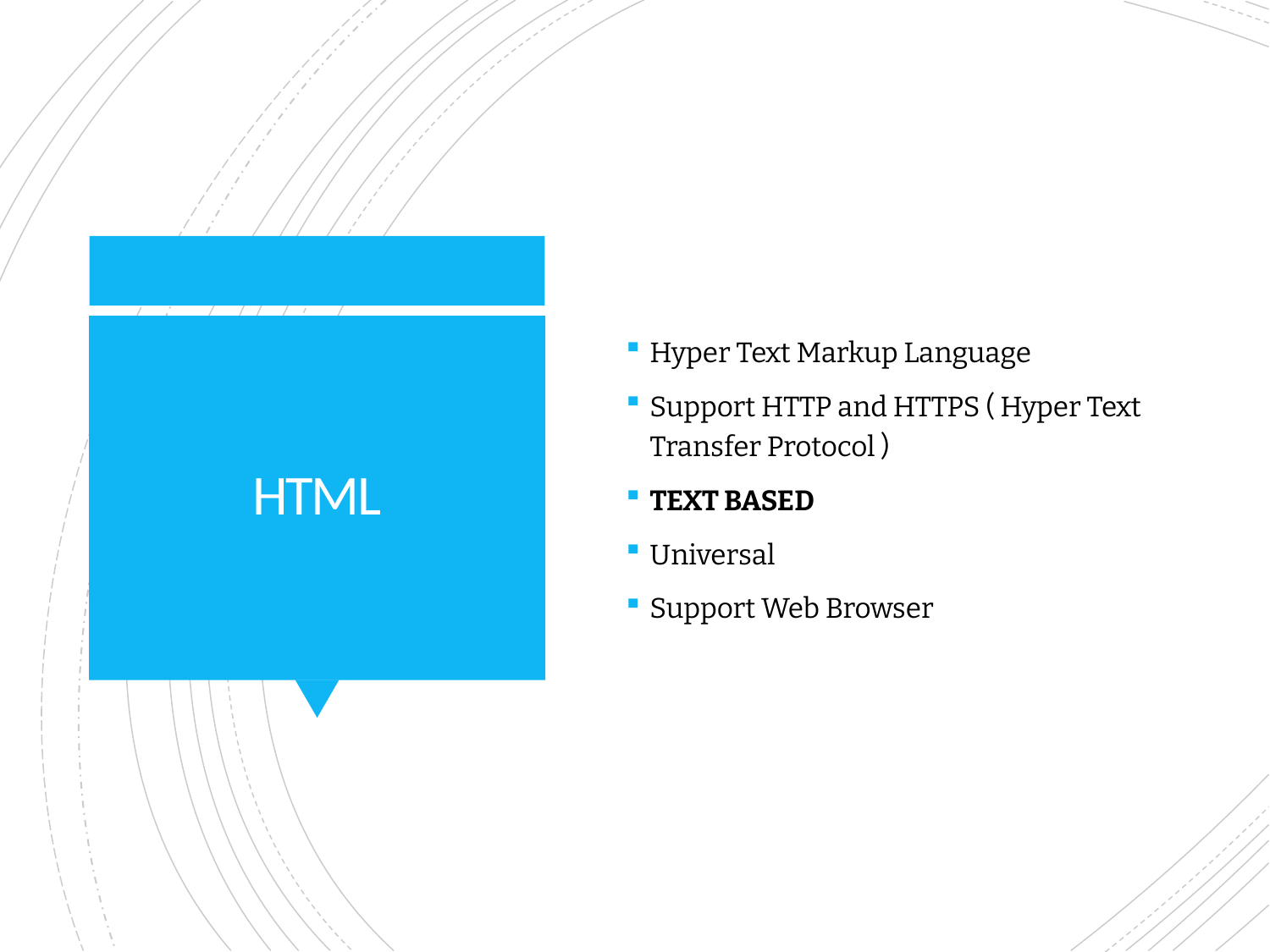

Hyper Text Markup Language
Support HTTP and HTTPS ( Hyper Text Transfer Protocol )
TEXT BASED
Universal
Support Web Browser
# HTML